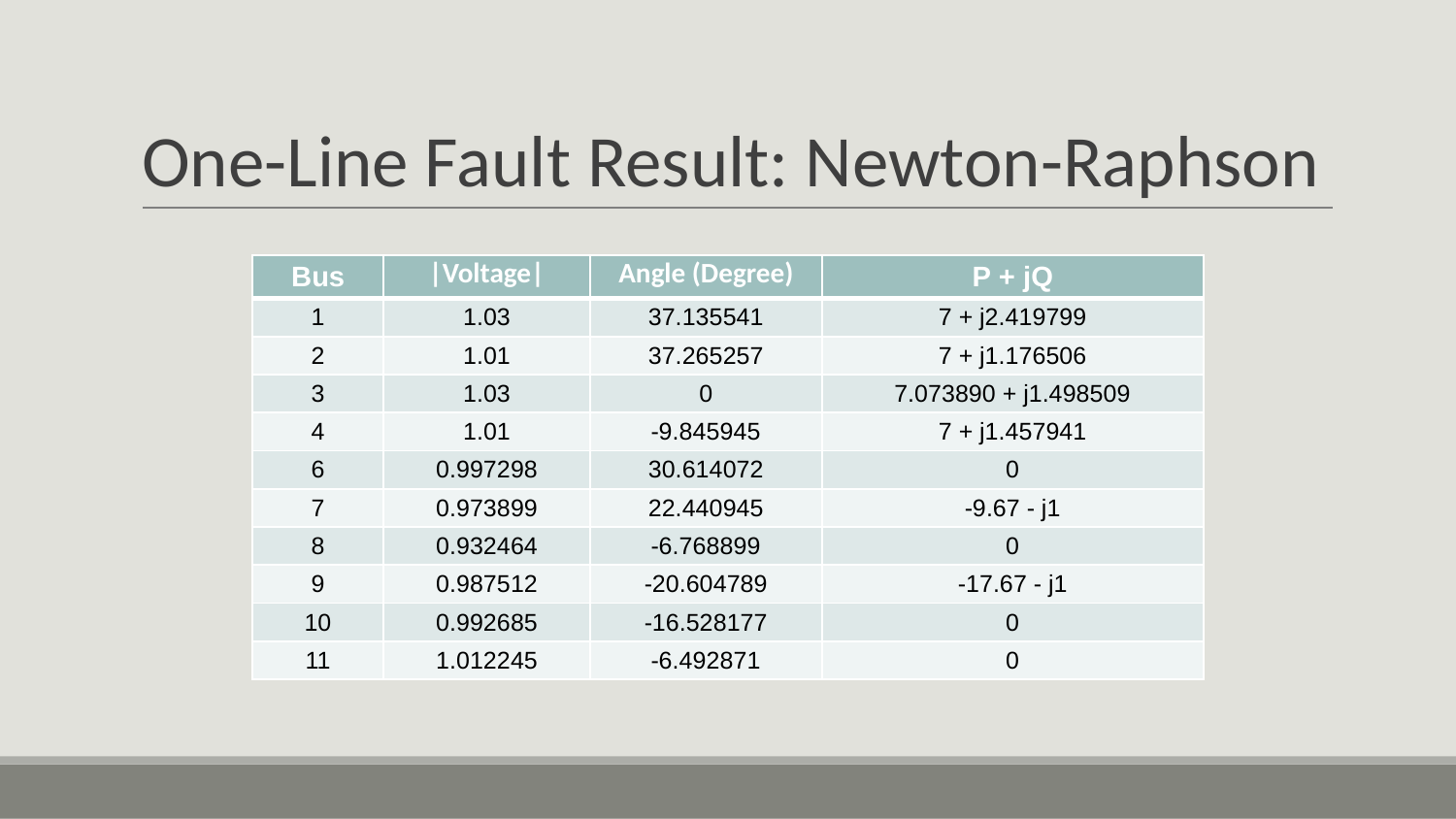

# One-Line Fault Result: Newton-Raphson

| Bus | |Voltage| | Angle (Degree) | P + jQ |
| --- | --- | --- | --- |
| 1 | 1.03 | 37.135541 | 7 + j2.419799 |
| 2 | 1.01 | 37.265257 | 7 + j1.176506 |
| 3 | 1.03 | 0 | 7.073890 + j1.498509 |
| 4 | 1.01 | -9.845945 | 7 + j1.457941 |
| 6 | 0.997298 | 30.614072 | 0 |
| 7 | 0.973899 | 22.440945 | -9.67 - j1 |
| 8 | 0.932464 | -6.768899 | 0 |
| 9 | 0.987512 | -20.604789 | -17.67 - j1 |
| 10 | 0.992685 | -16.528177 | 0 |
| 11 | 1.012245 | -6.492871 | 0 |